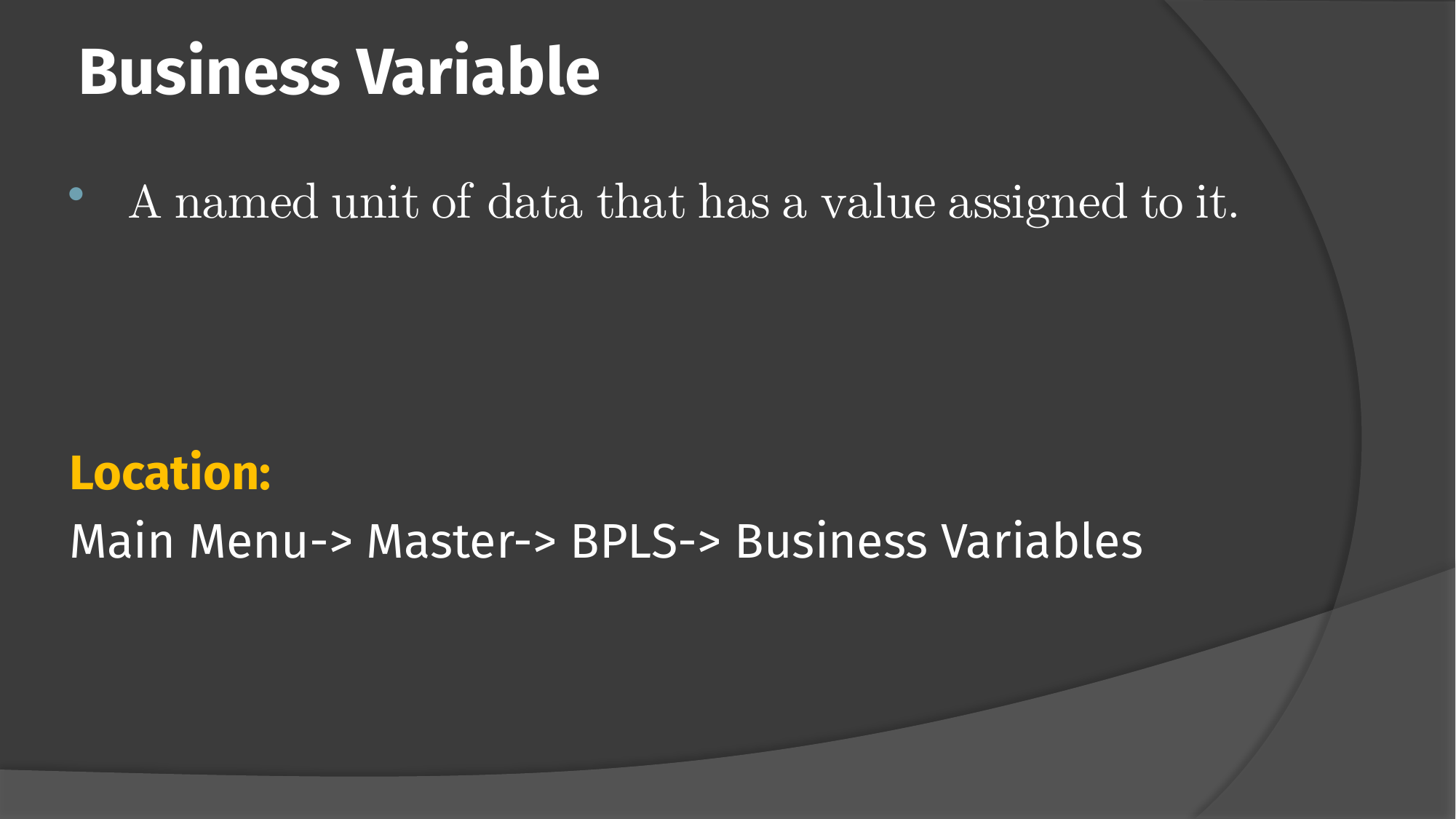

# Business Variable
 A named unit of data that has a value assigned to it.

Location:
Main Menu-> Master-> BPLS-> Business Variables